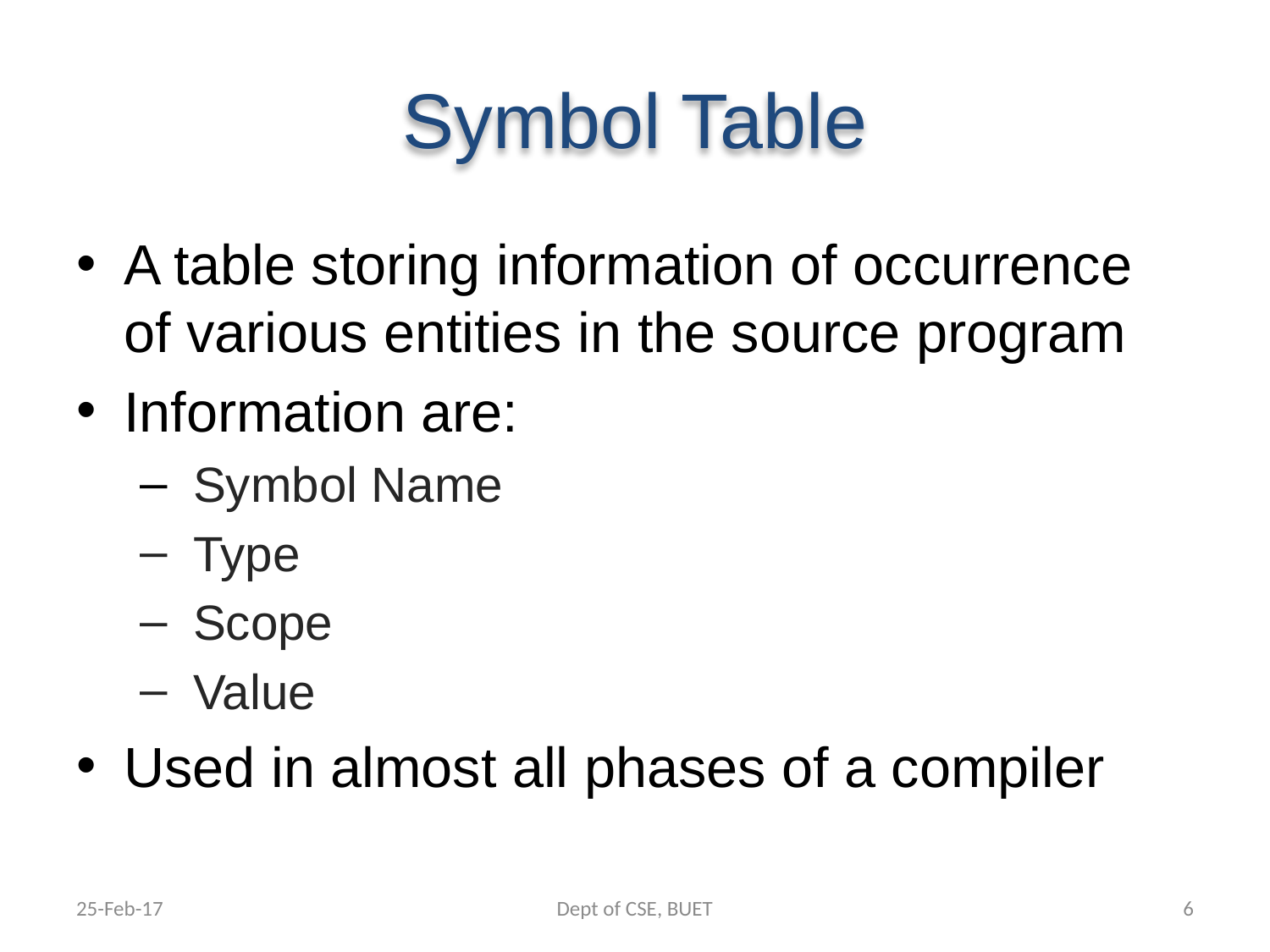

# Symbol Table
A table storing information of occurrence of various entities in the source program
Information are:
 Symbol Name
 Type
 Scope
 Value
Used in almost all phases of a compiler
25-Feb-17
Dept of CSE, BUET
6